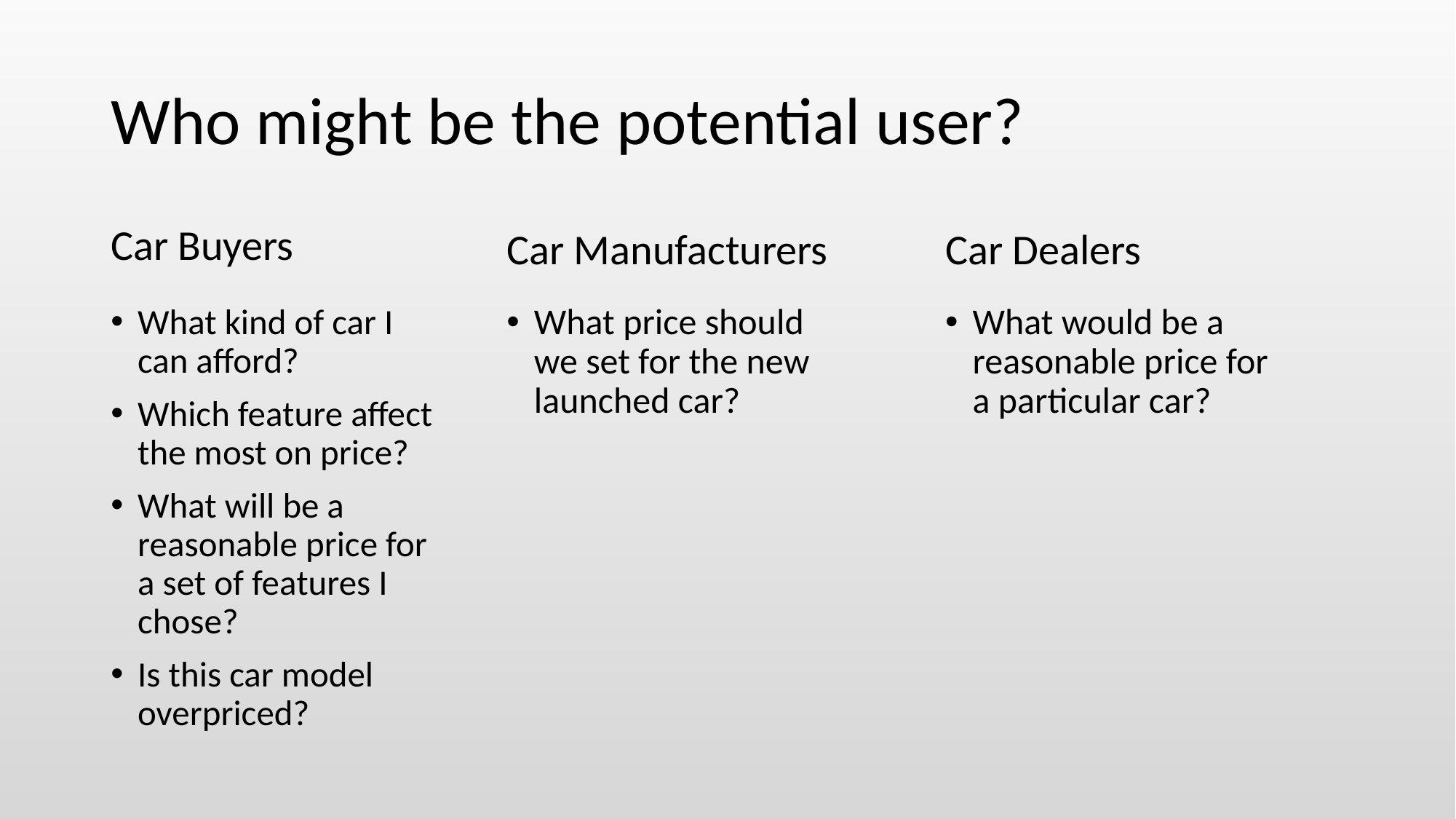

# Who might be the potential user?
Car Buyers
Car Dealers
Car Manufacturers
What would be a reasonable price for a particular car?
What kind of car I can afford?
Which feature affect the most on price?
What will be a reasonable price for a set of features I chose?
Is this car model overpriced?
What price should we set for the new launched car?